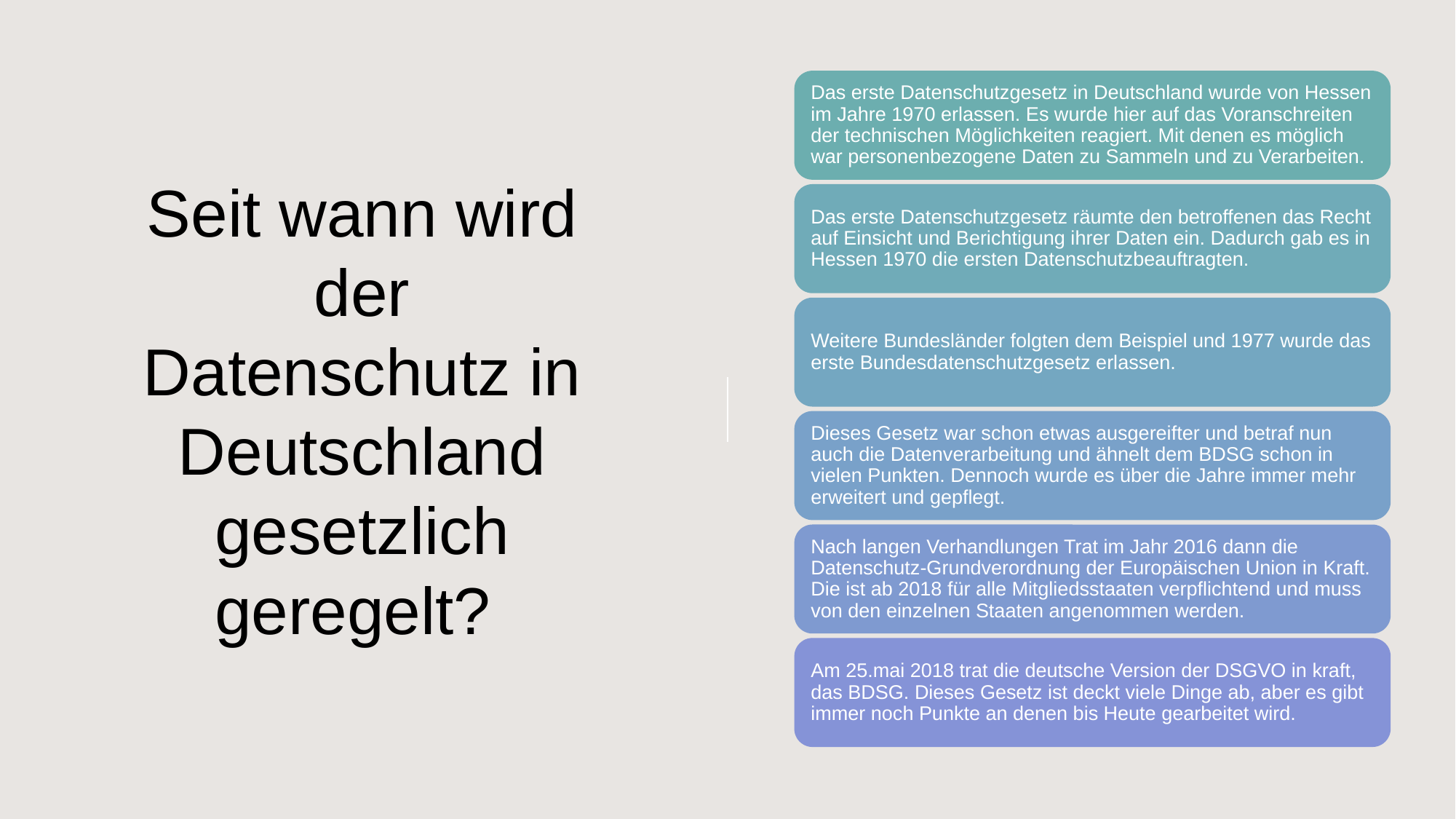

Das erste Datenschutzgesetz in Deutschland wurde von Hessen im Jahre 1970 erlassen. Es wurde hier auf das Voranschreiten der technischen Möglichkeiten reagiert. Mit denen es möglich war personenbezogene Daten zu Sammeln und zu Verarbeiten.
Das erste Datenschutzgesetz räumte den betroffenen das Recht auf Einsicht und Berichtigung ihrer Daten ein. Dadurch gab es in Hessen 1970 die ersten Datenschutzbeauftragten.
Weitere Bundesländer folgten dem Beispiel und 1977 wurde das erste Bundesdatenschutzgesetz erlassen.
Dieses Gesetz war schon etwas ausgereifter und betraf nun auch die Datenverarbeitung und ähnelt dem BDSG schon in vielen Punkten. Dennoch wurde es über die Jahre immer mehr erweitert und gepflegt.
Nach langen Verhandlungen Trat im Jahr 2016 dann die Datenschutz-Grundverordnung der Europäischen Union in Kraft. Die ist ab 2018 für alle Mitgliedsstaaten verpflichtend und muss von den einzelnen Staaten angenommen werden.
Am 25.mai 2018 trat die deutsche Version der DSGVO in kraft, das BDSG. Dieses Gesetz ist deckt viele Dinge ab, aber es gibt immer noch Punkte an denen bis Heute gearbeitet wird.
# Seit wann wird der Datenschutz in Deutschland gesetzlich geregelt?